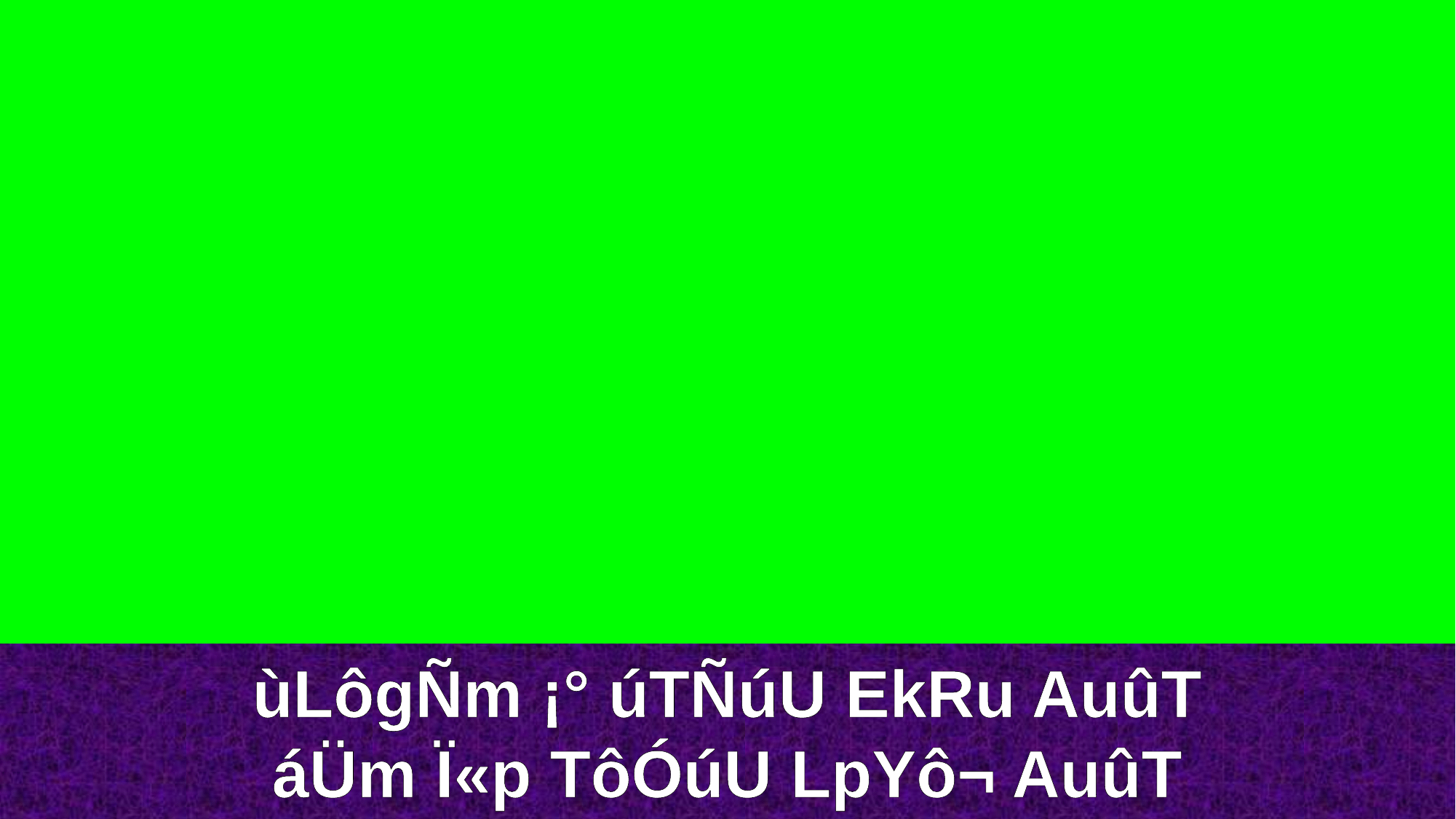

ùLôgÑm ¡° úTÑúU EkRu AuûT
áÜm Ï«p TôÓúU LpYô¬ AuûT